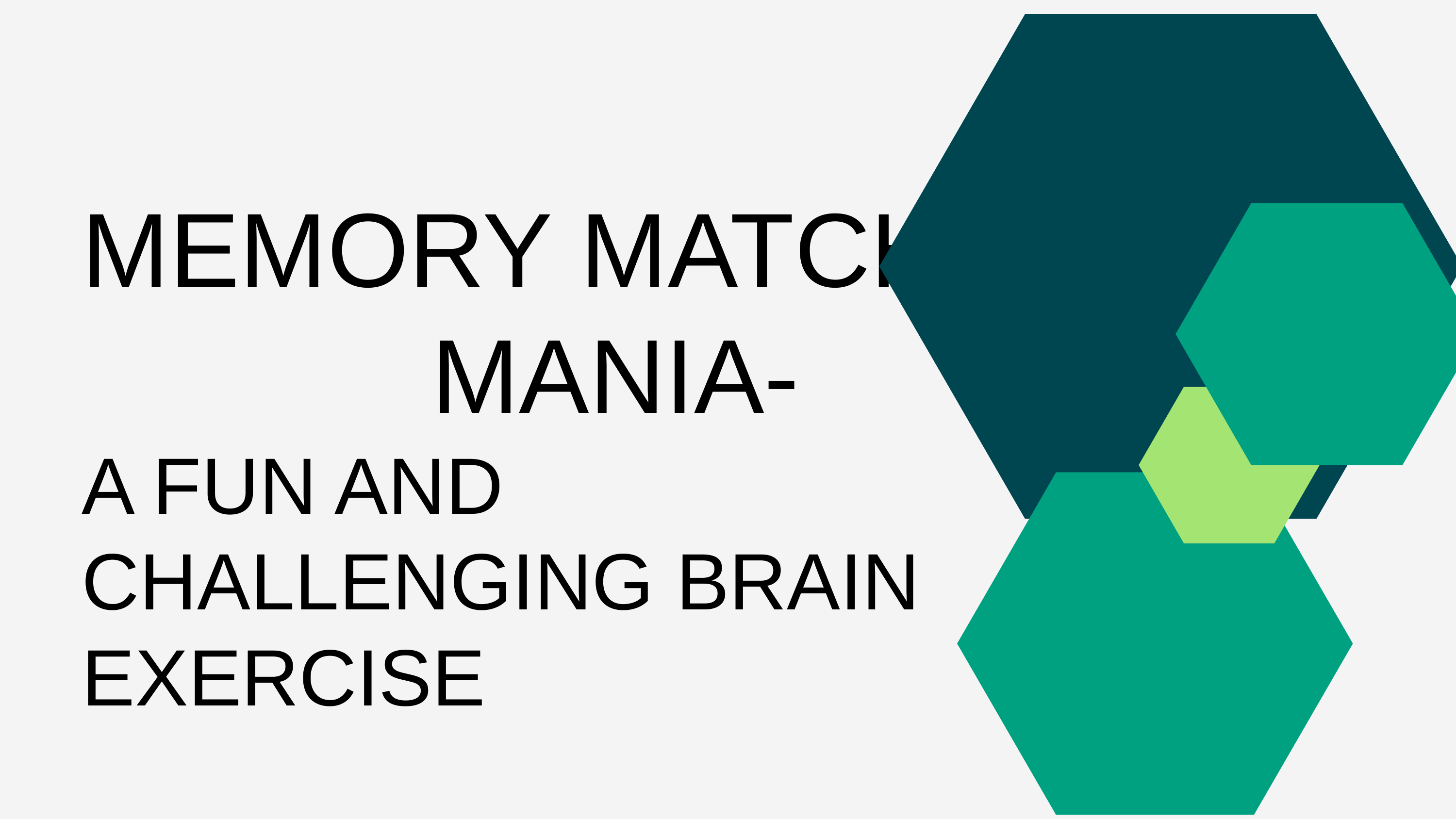

MEMORY MATCH              MANIA-
A FUN AND CHALLENGING BRAIN EXERCISE